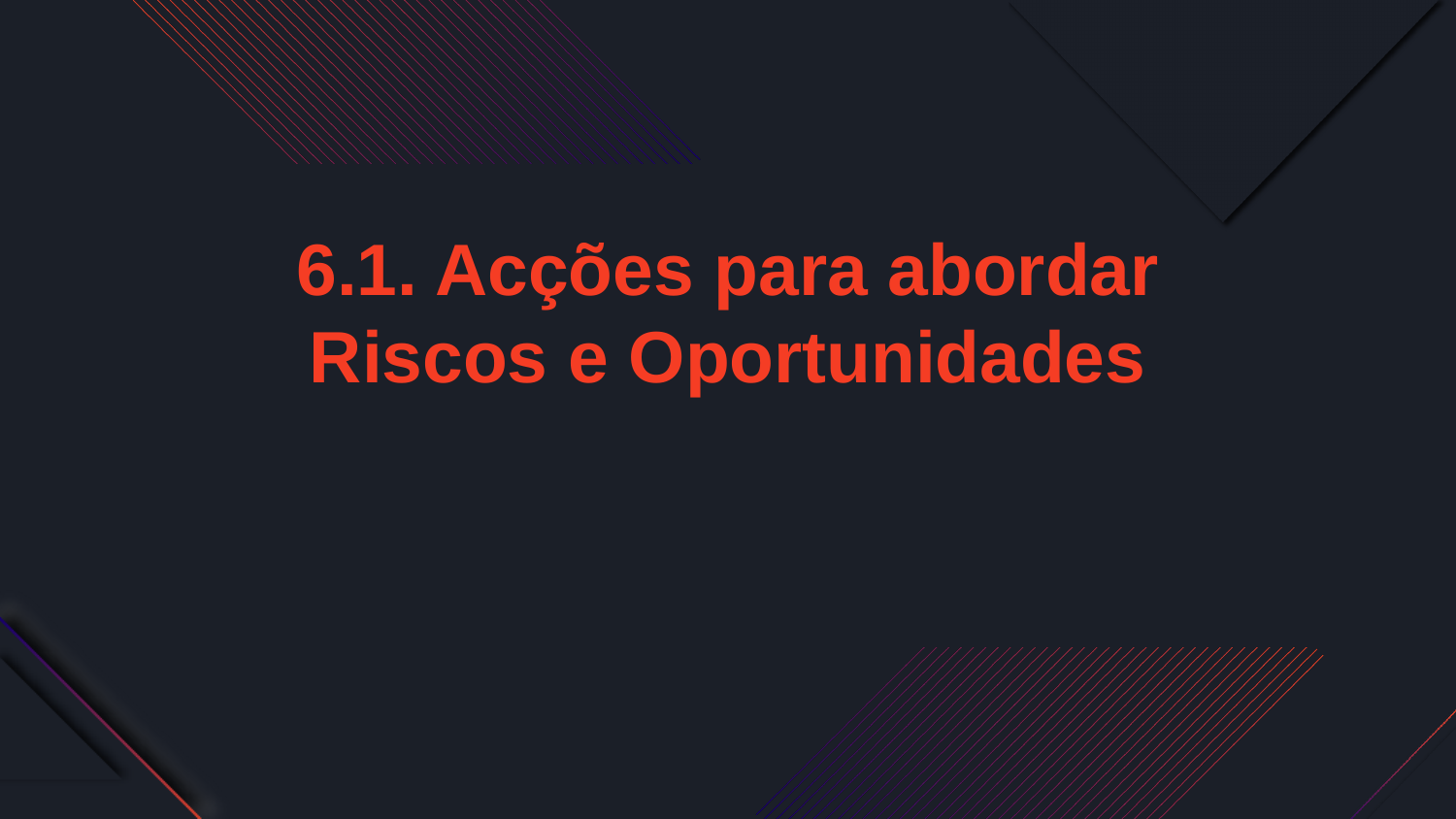

# 6.1. Acções para abordar Riscos e Oportunidades